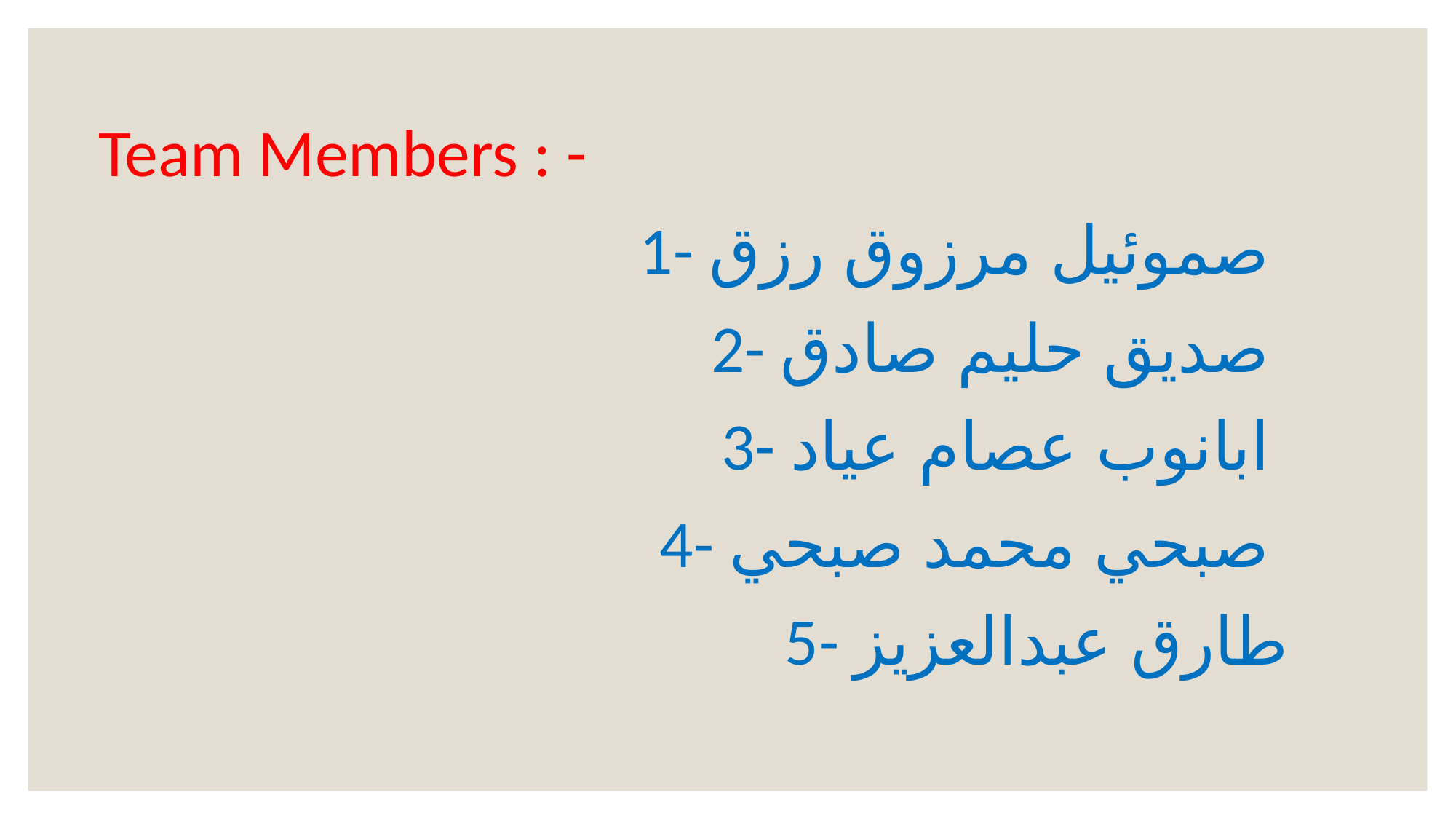

Team Members : -
1- صموئيل مرزوق رزق
2- صديق حليم صادق
3- ابانوب عصام عياد
4- صبحي محمد صبحي
5- طارق عبدالعزيز